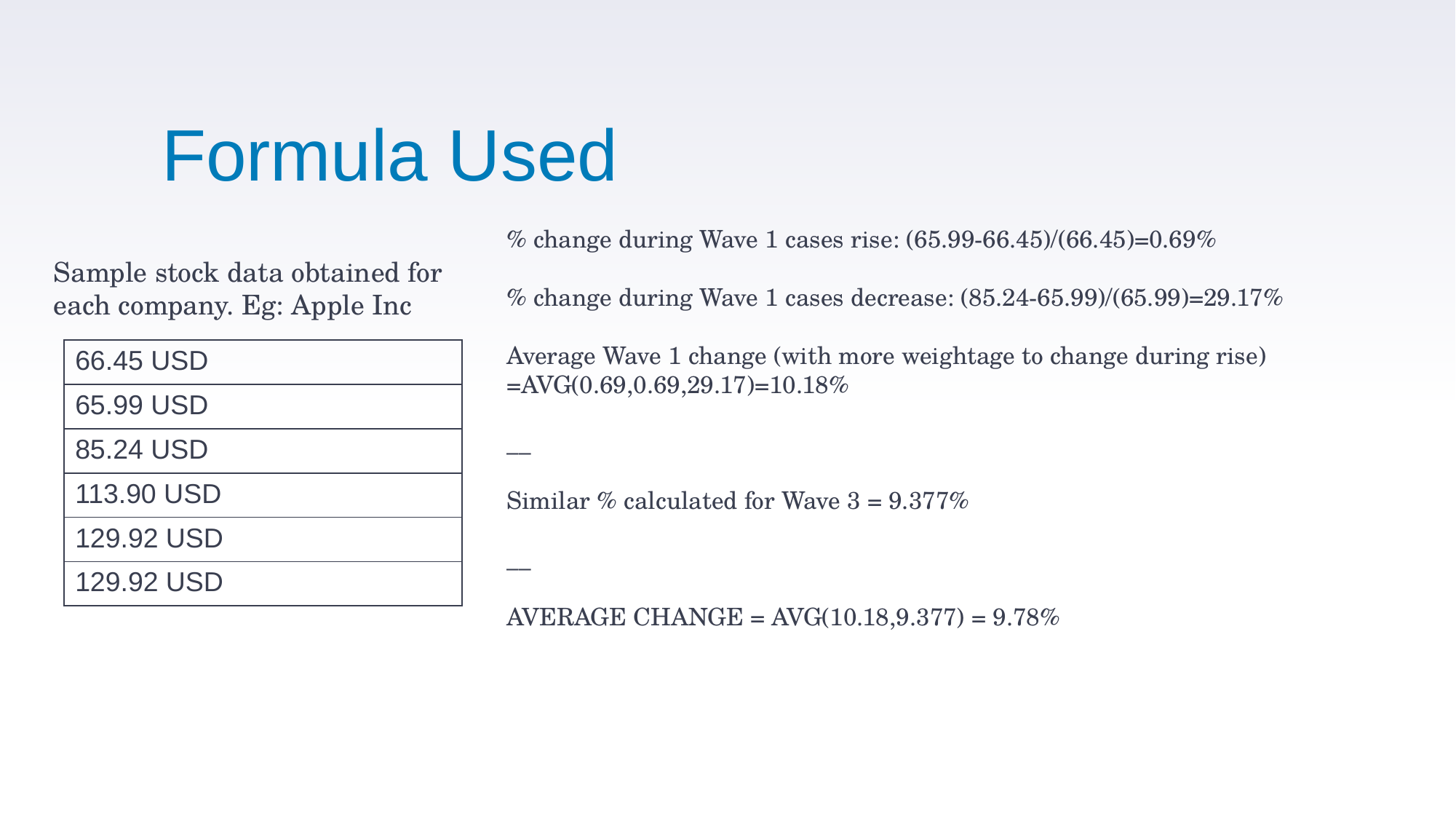

# Formula Used
% change during Wave 1 cases rise: (65.99-66.45)/(66.45)=0.69%

% change during Wave 1 cases decrease: (85.24-65.99)/(65.99)=29.17%

Average Wave 1 change (with more weightage to change during rise)
=AVG(0.69,0.69,29.17)=10.18%

__

Similar % calculated for Wave 3 = 9.377%

__

AVERAGE CHANGE = AVG(10.18,9.377) = 9.78%

Sample stock data obtained for
each company. Eg: Apple Inc
| 66.45 USD |
| --- |
| 65.99 USD |
| 85.24 USD |
| 113.90 USD |
| 129.92 USD |
| 129.92 USD |